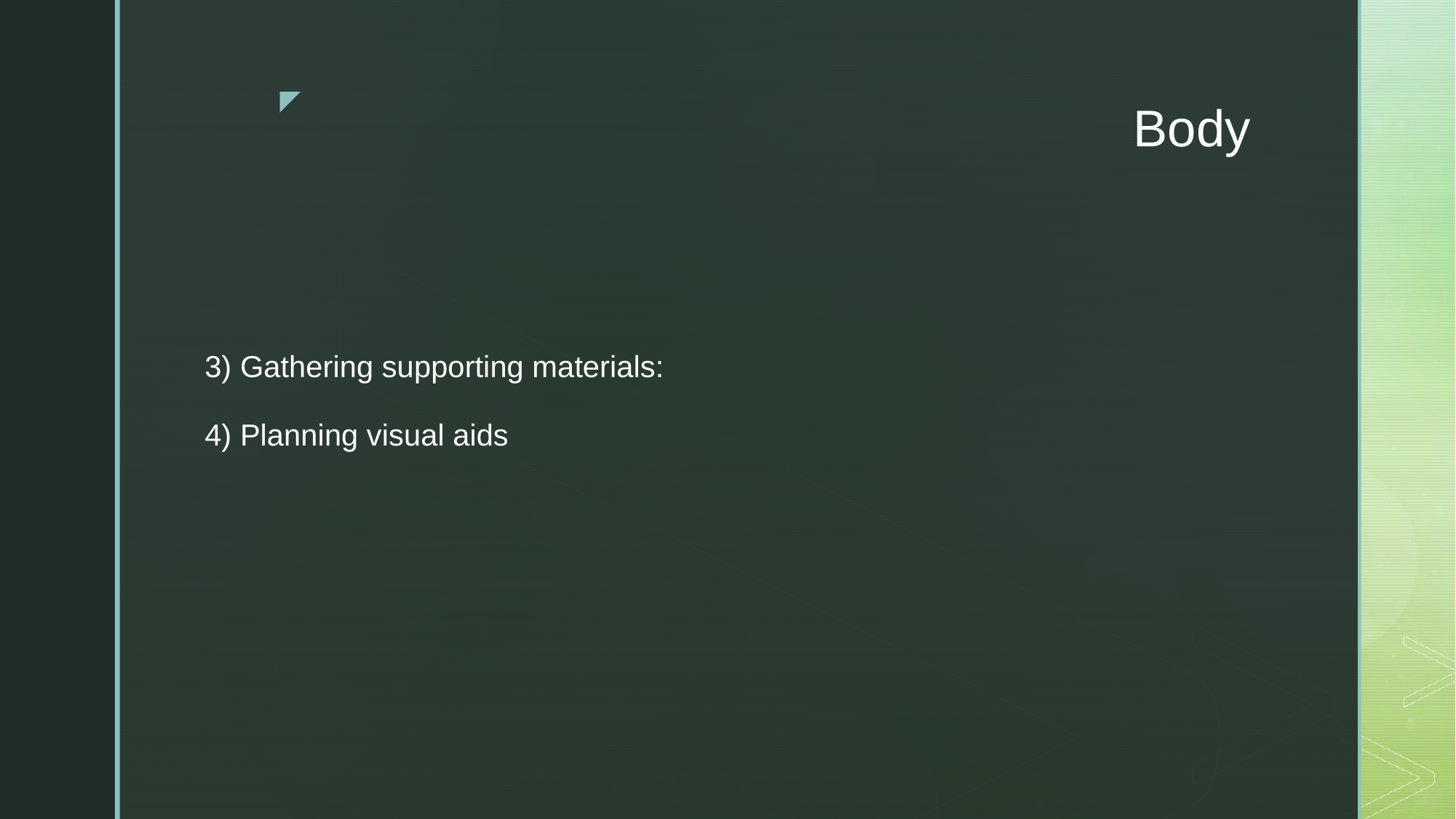

# Body
3) Gathering supporting materials:
4) Planning visual aids